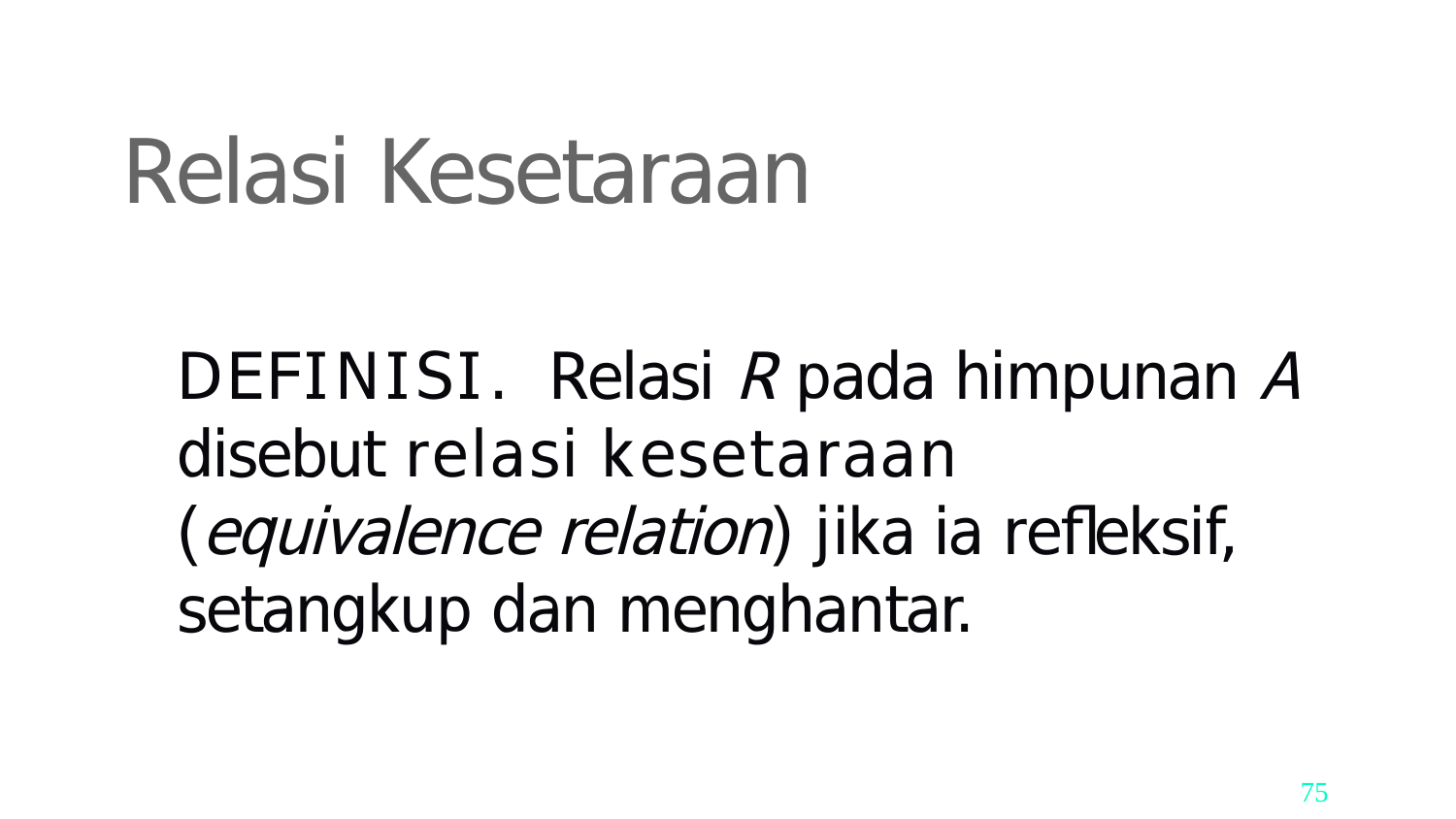

# Relasi Kesetaraan

	DEFINISI.  Relasi R pada himpunan A disebut relasi kesetaraan (equivalence relation) jika ia refleksif, setangkup dan menghantar.

75